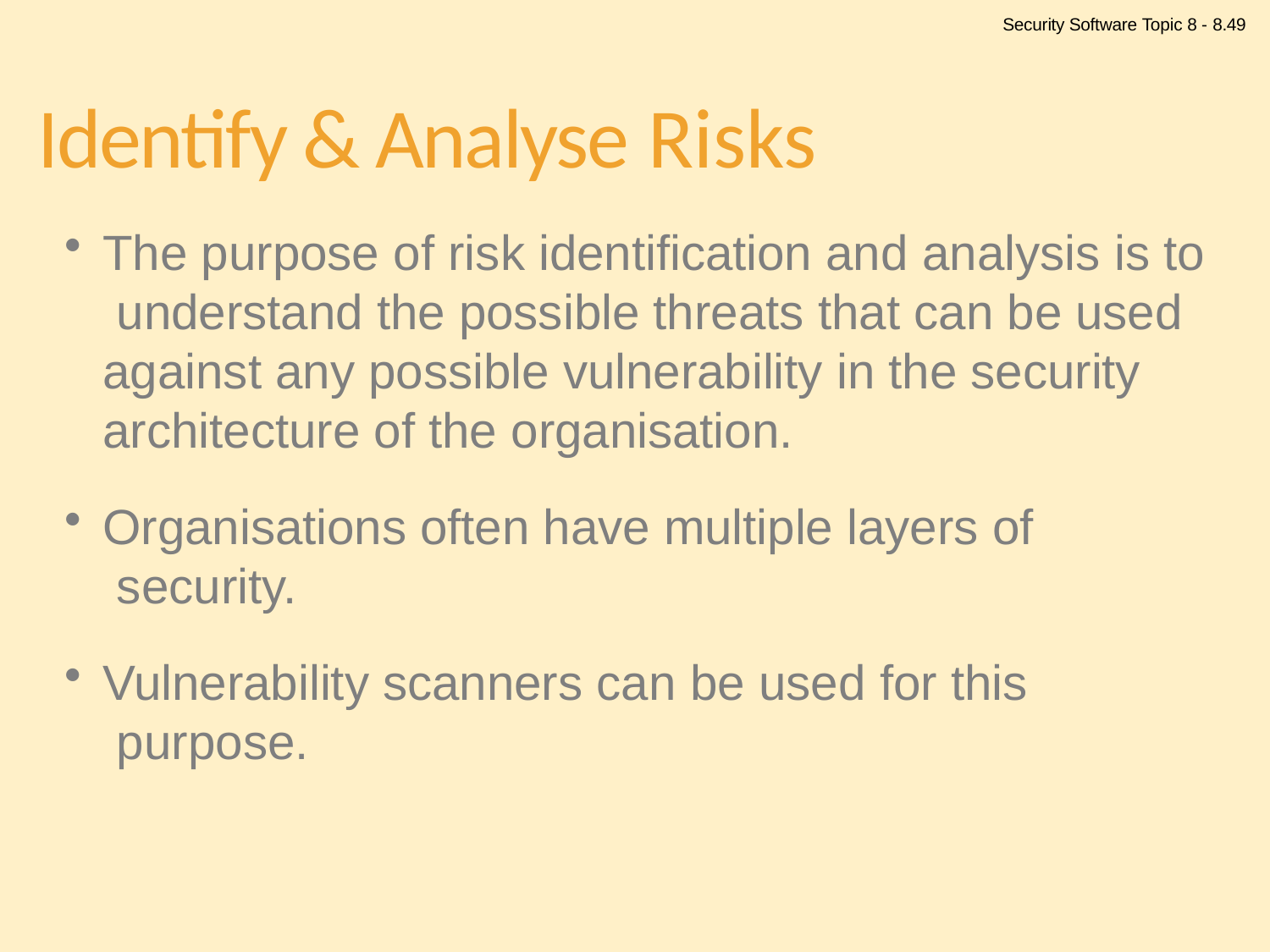

Security Software Topic 8 - 8.49
# Identify & Analyse Risks
The purpose of risk identification and analysis is to  understand the possible threats that can be used  against any possible vulnerability in the security  architecture of the organisation.
Organisations often have multiple layers of  security.
Vulnerability scanners can be used for this  purpose.